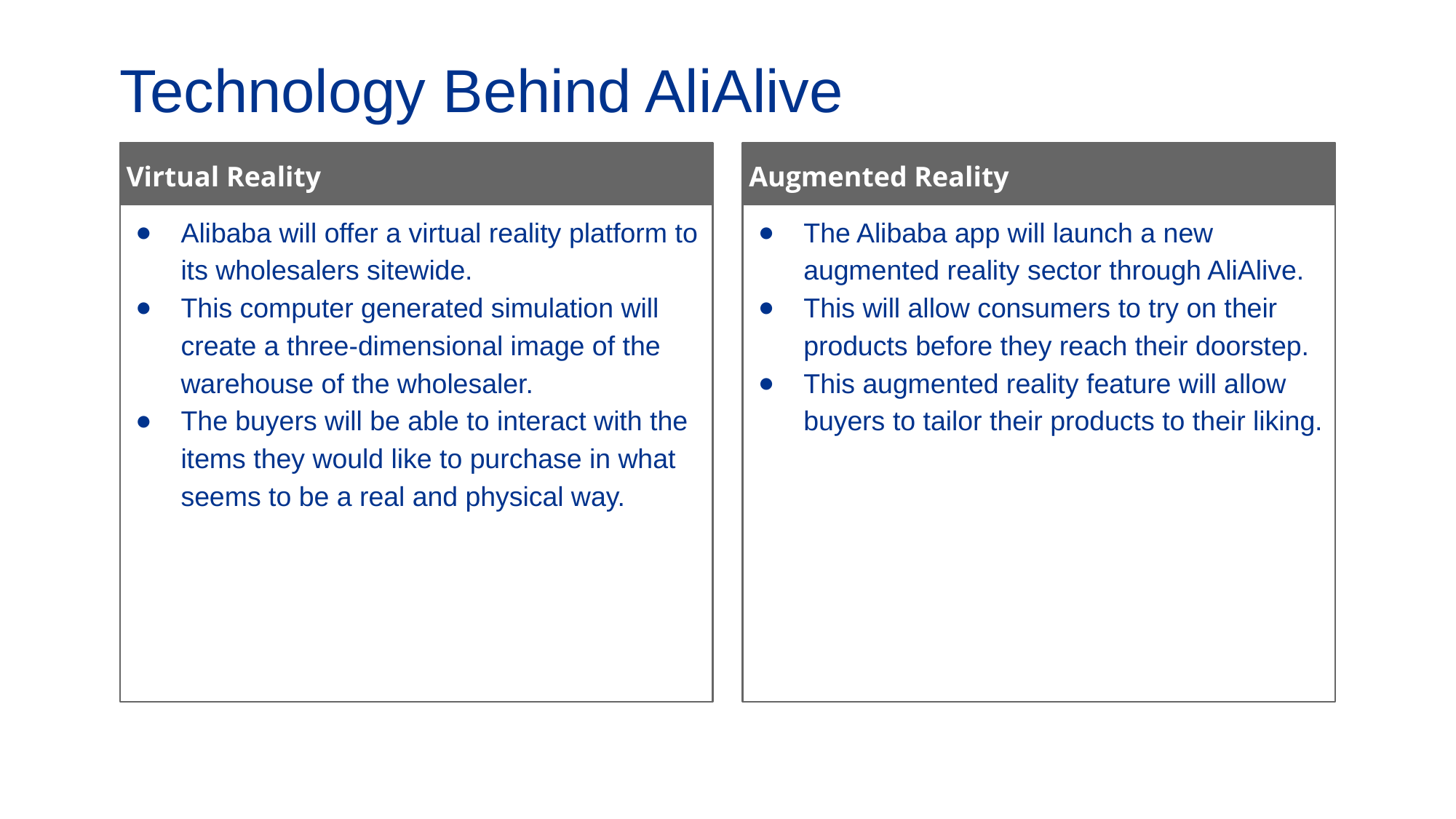

# Technology Behind AliAlive
Augmented Reality
Virtual Reality
Alibaba will offer a virtual reality platform to its wholesalers sitewide.
This computer generated simulation will create a three-dimensional image of the warehouse of the wholesaler.
The buyers will be able to interact with the items they would like to purchase in what seems to be a real and physical way.
The Alibaba app will launch a new augmented reality sector through AliAlive.
This will allow consumers to try on their products before they reach their doorstep.
This augmented reality feature will allow buyers to tailor their products to their liking.